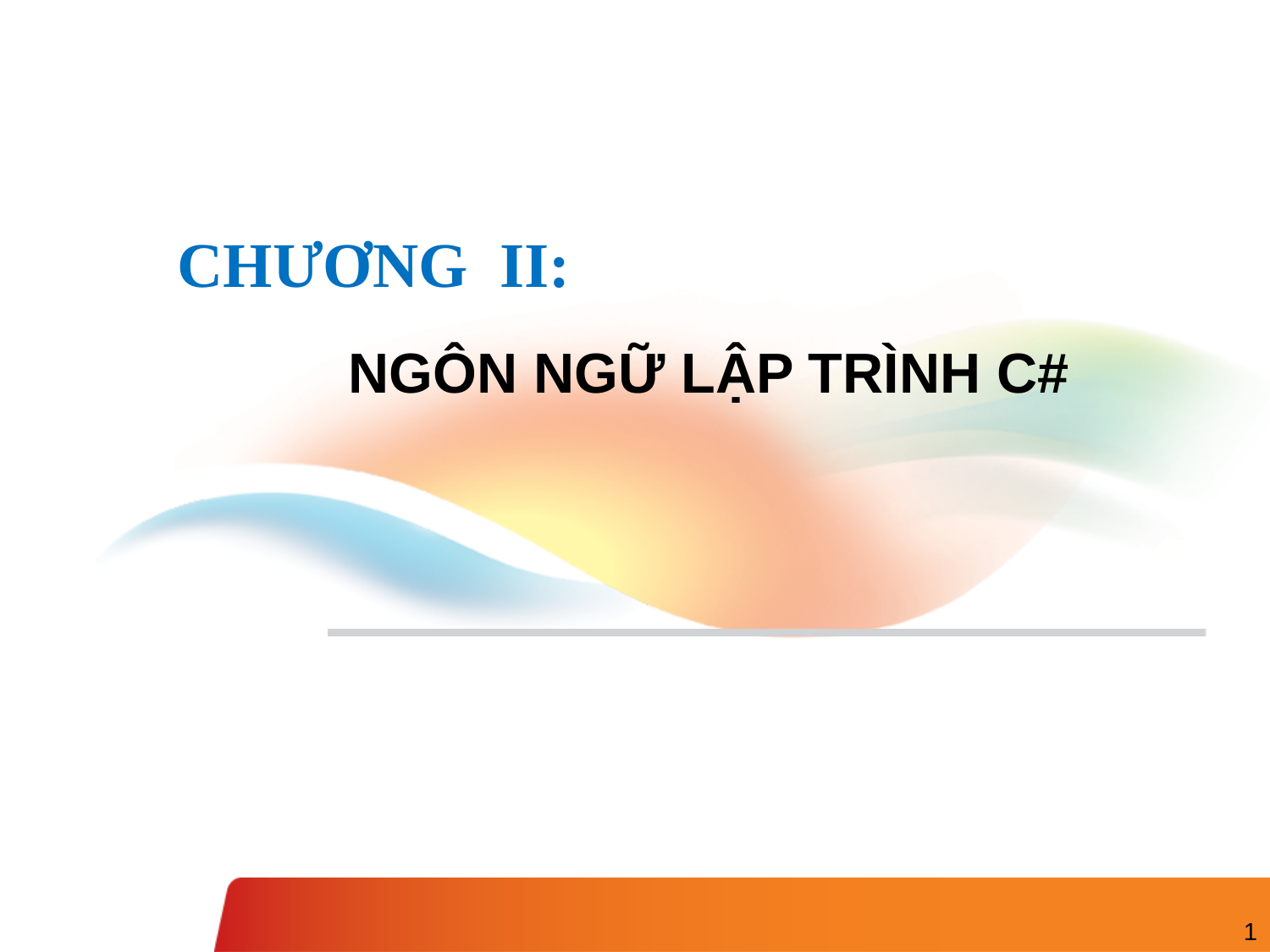

Chương  II:
# Ngôn ngữ lập trình C#
1